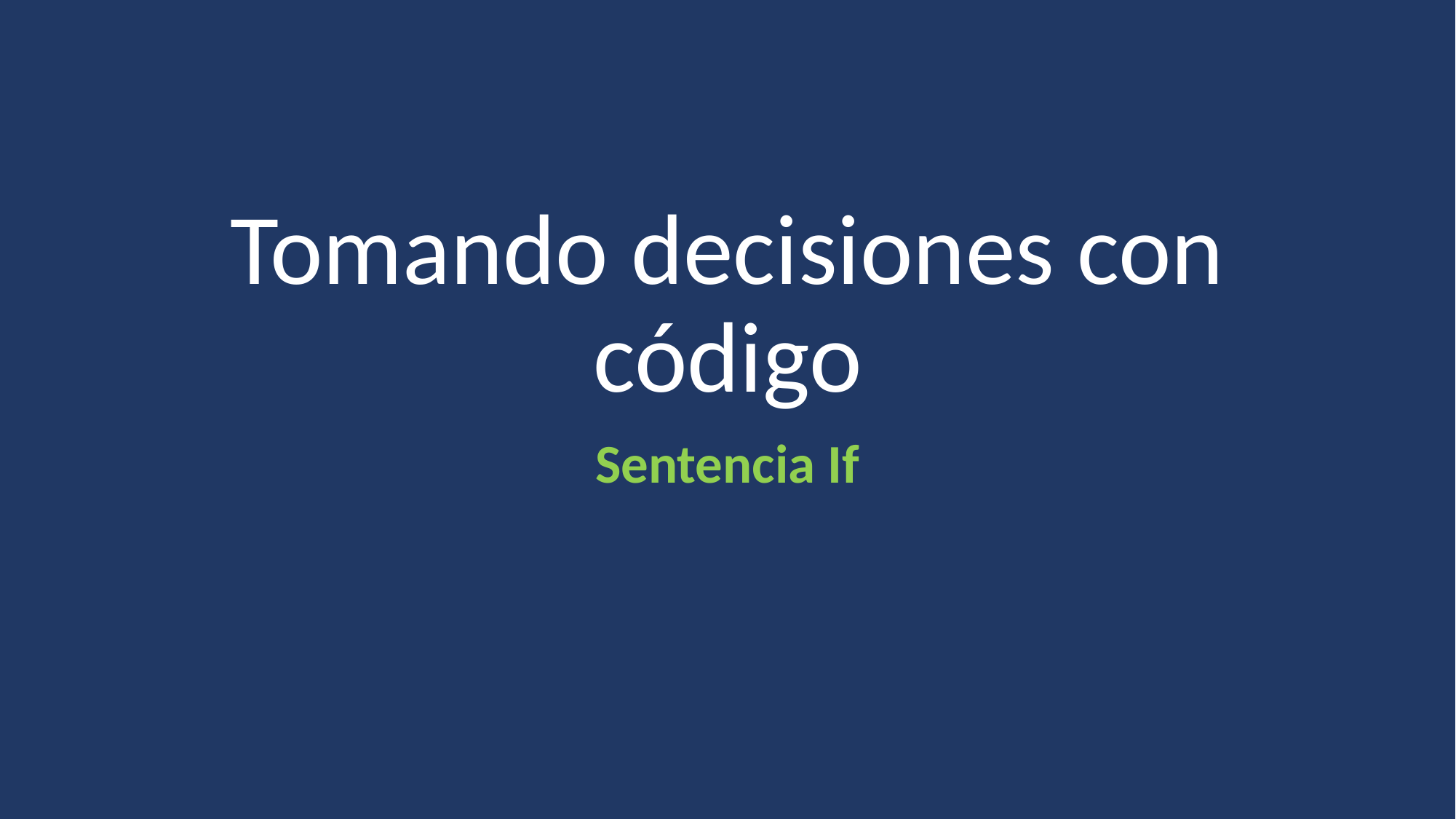

# Tomando decisiones con código
Sentencia If